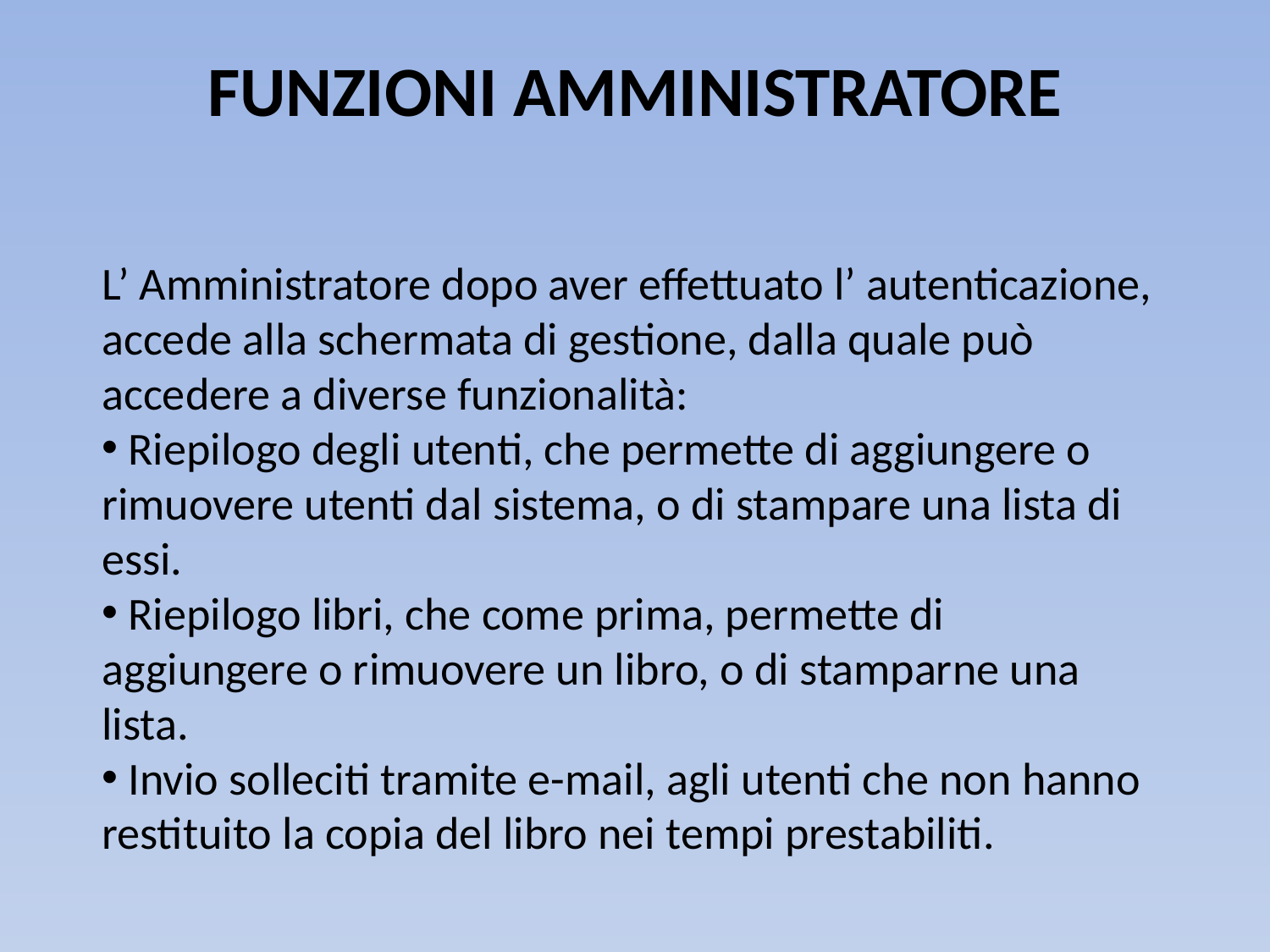

FUNZIONI AMMINISTRATORE
L’ Amministratore dopo aver effettuato l’ autenticazione, accede alla schermata di gestione, dalla quale può accedere a diverse funzionalità:
 Riepilogo degli utenti, che permette di aggiungere o rimuovere utenti dal sistema, o di stampare una lista di essi.
 Riepilogo libri, che come prima, permette di aggiungere o rimuovere un libro, o di stamparne una lista.
 Invio solleciti tramite e-mail, agli utenti che non hanno restituito la copia del libro nei tempi prestabiliti.